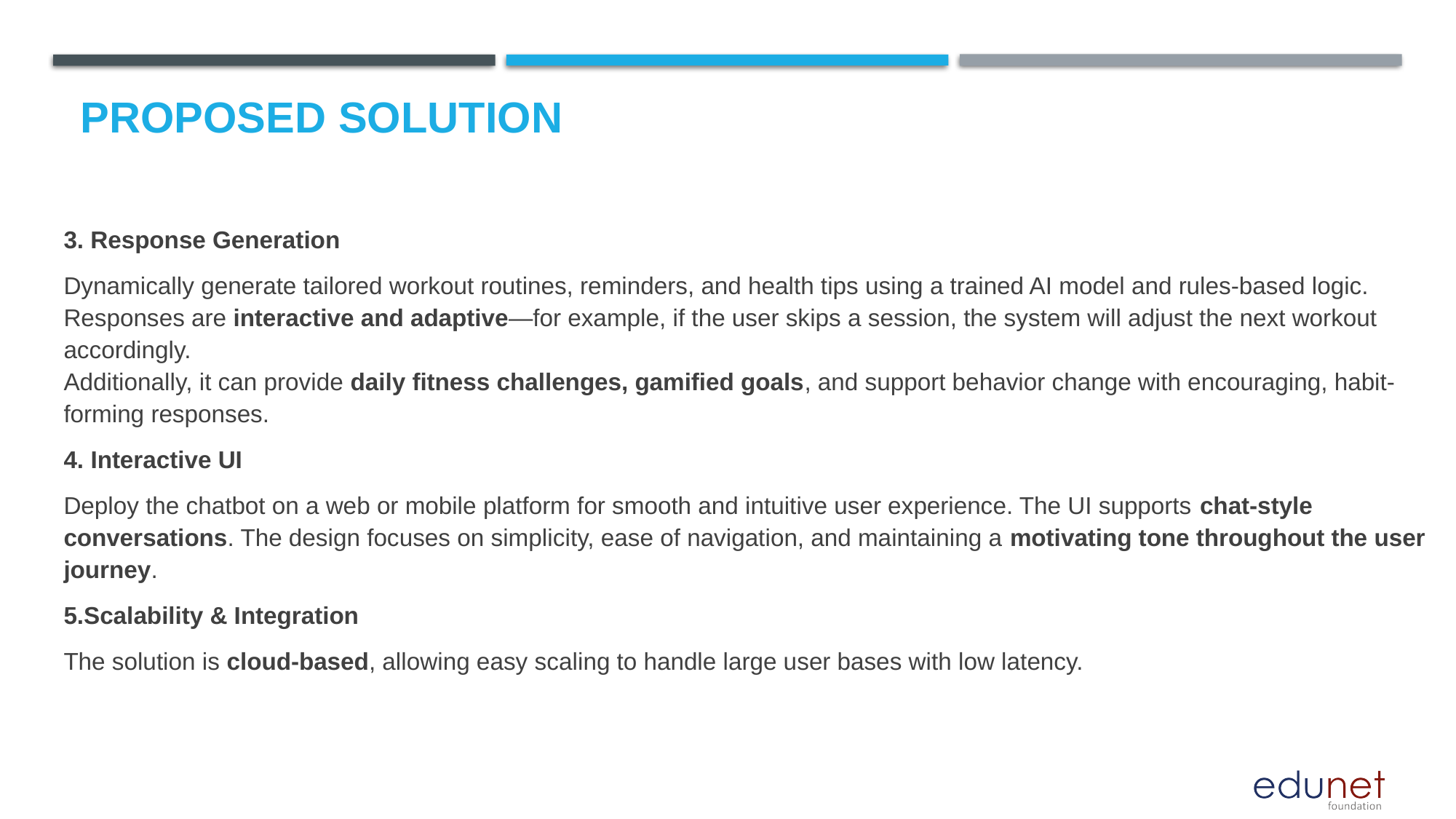

# Proposed Solution

3. Response Generation
Dynamically generate tailored workout routines, reminders, and health tips using a trained AI model and rules-based logic. Responses are interactive and adaptive—for example, if the user skips a session, the system will adjust the next workout accordingly.
Additionally, it can provide daily fitness challenges, gamified goals, and support behavior change with encouraging, habit-forming responses.
4. Interactive UI
Deploy the chatbot on a web or mobile platform for smooth and intuitive user experience. The UI supports chat-style conversations. The design focuses on simplicity, ease of navigation, and maintaining a motivating tone throughout the user journey.
5.Scalability & Integration
The solution is cloud-based, allowing easy scaling to handle large user bases with low latency.